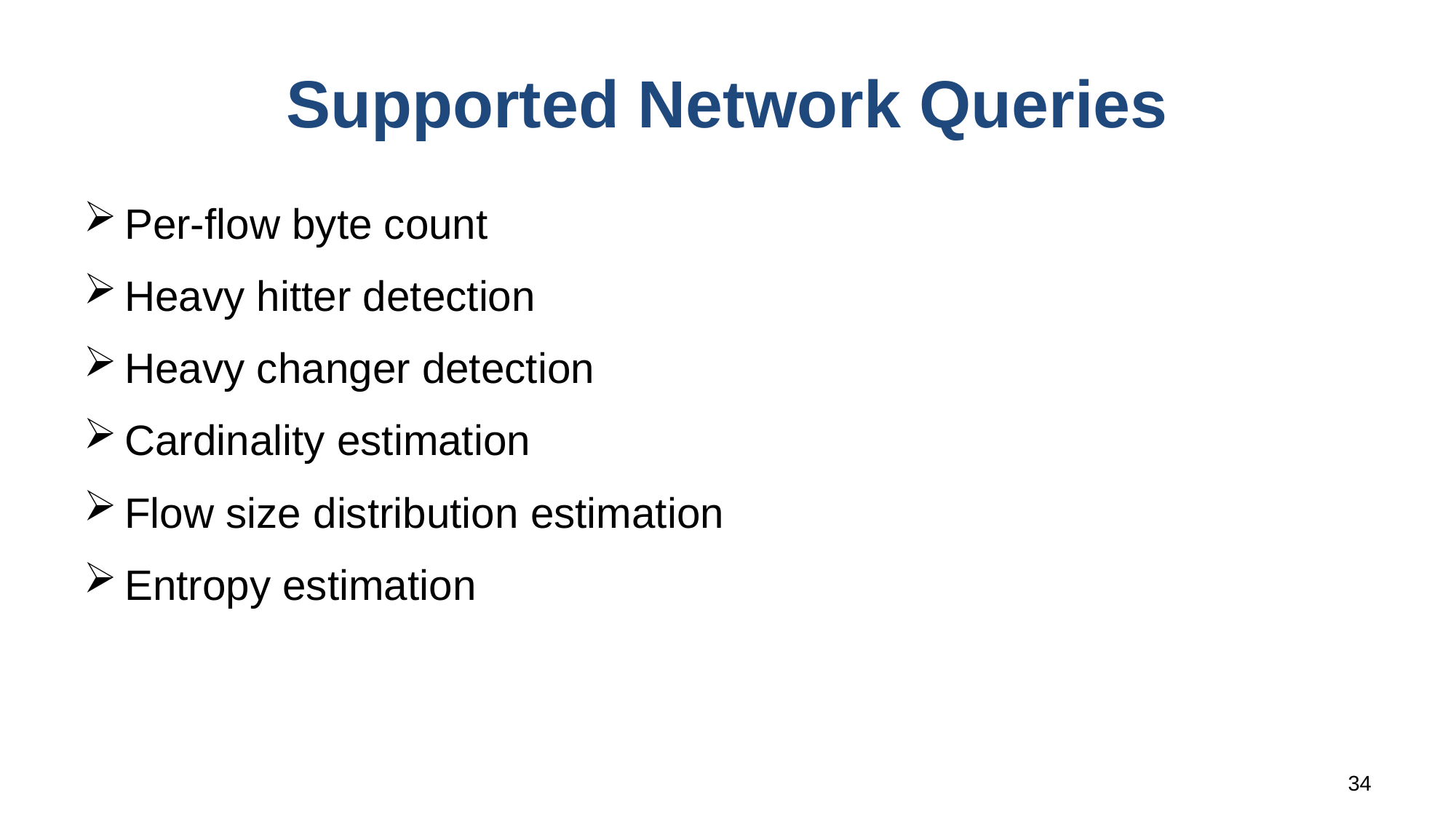

# Supported Network Queries
Per-flow byte count
Heavy hitter detection
Heavy changer detection
Cardinality estimation
Flow size distribution estimation
Entropy estimation
34